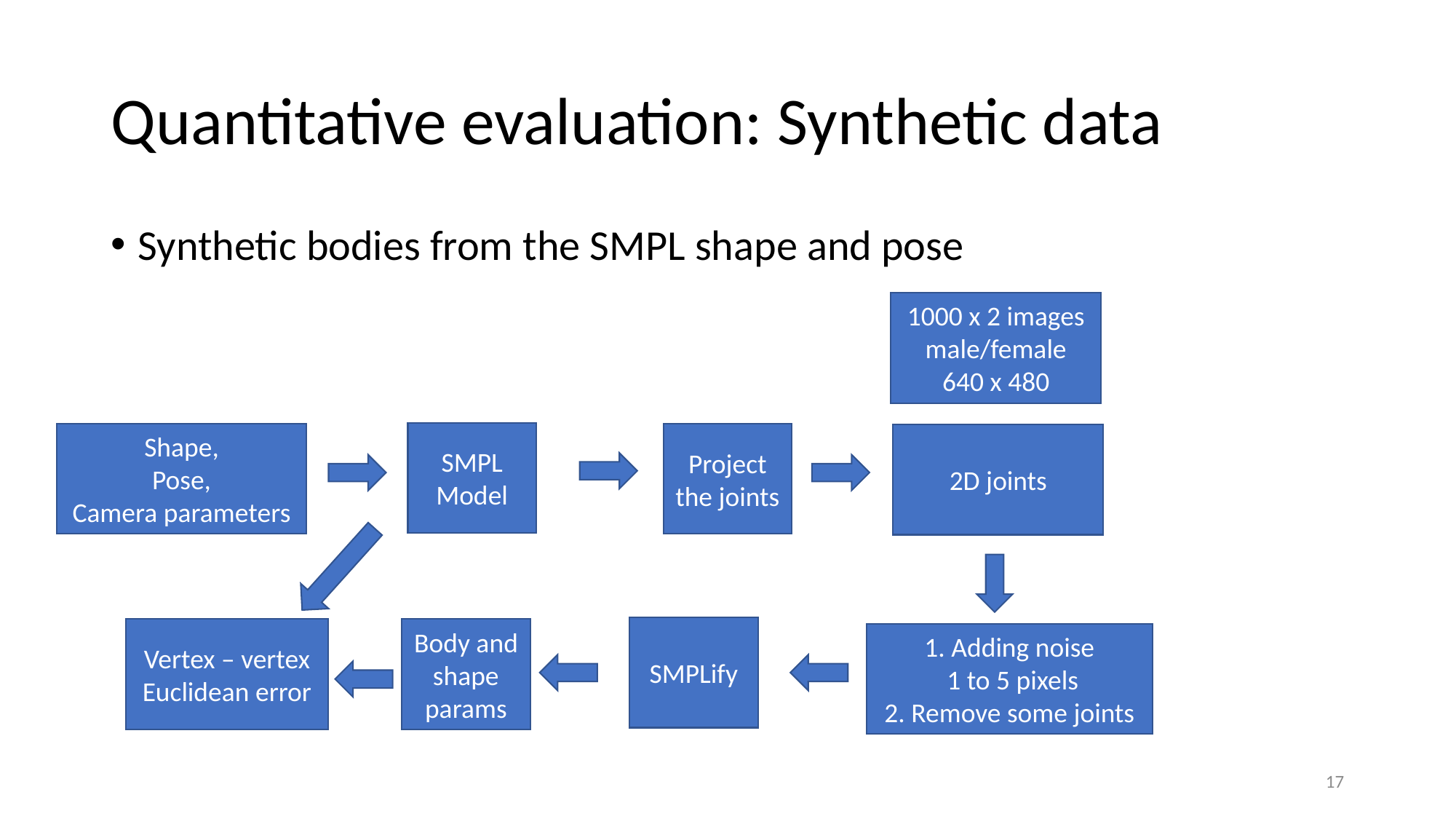

# Quantitative evaluation: Synthetic data
Synthetic bodies from the SMPL shape and pose
1000 x 2 images male/female
640 x 480
SMPL
Model
Shape,
Pose,
Camera parameters
Project the joints
2D joints

SMPLify
Vertex – vertex Euclidean error
Body and shape params
1. Adding noise
 1 to 5 pixels
2. Remove some joints

17